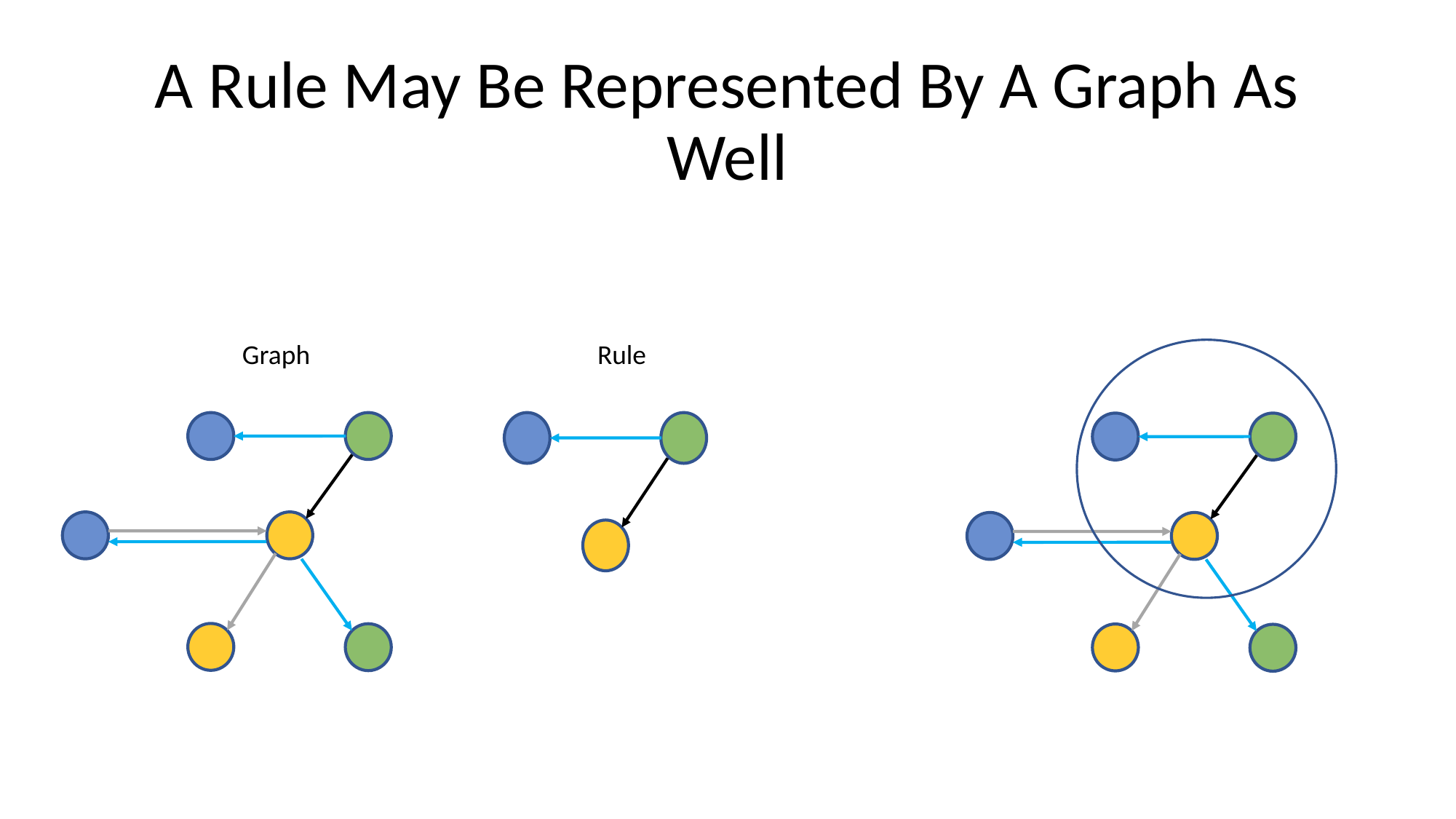

A Rule May Be Represented By A Graph As Well
Rule
Graph